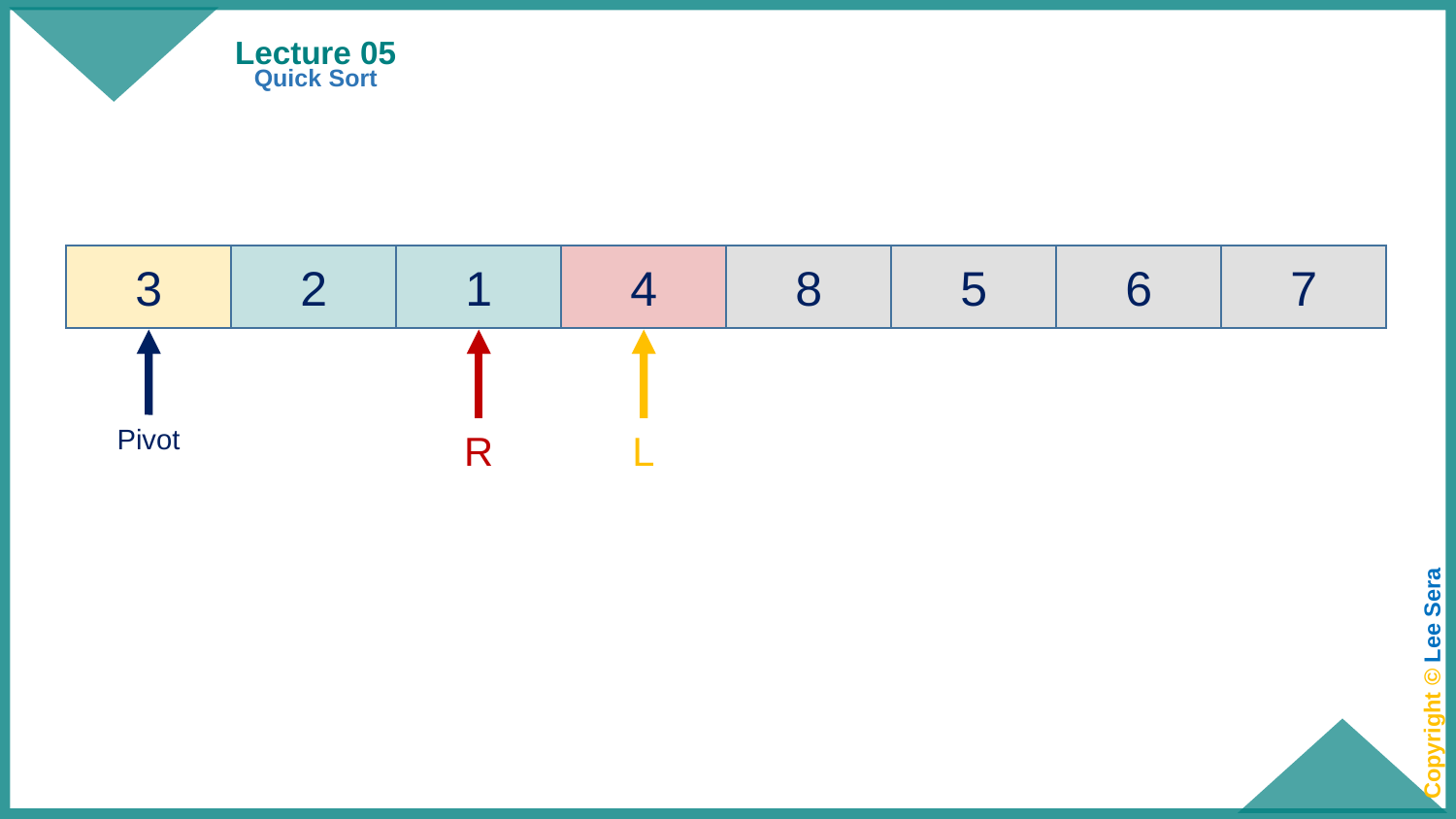

# Lecture 05
Quick Sort
4
3
2
1
8
5
6
7
Pivot
R
L
Copyright © Lee Sera